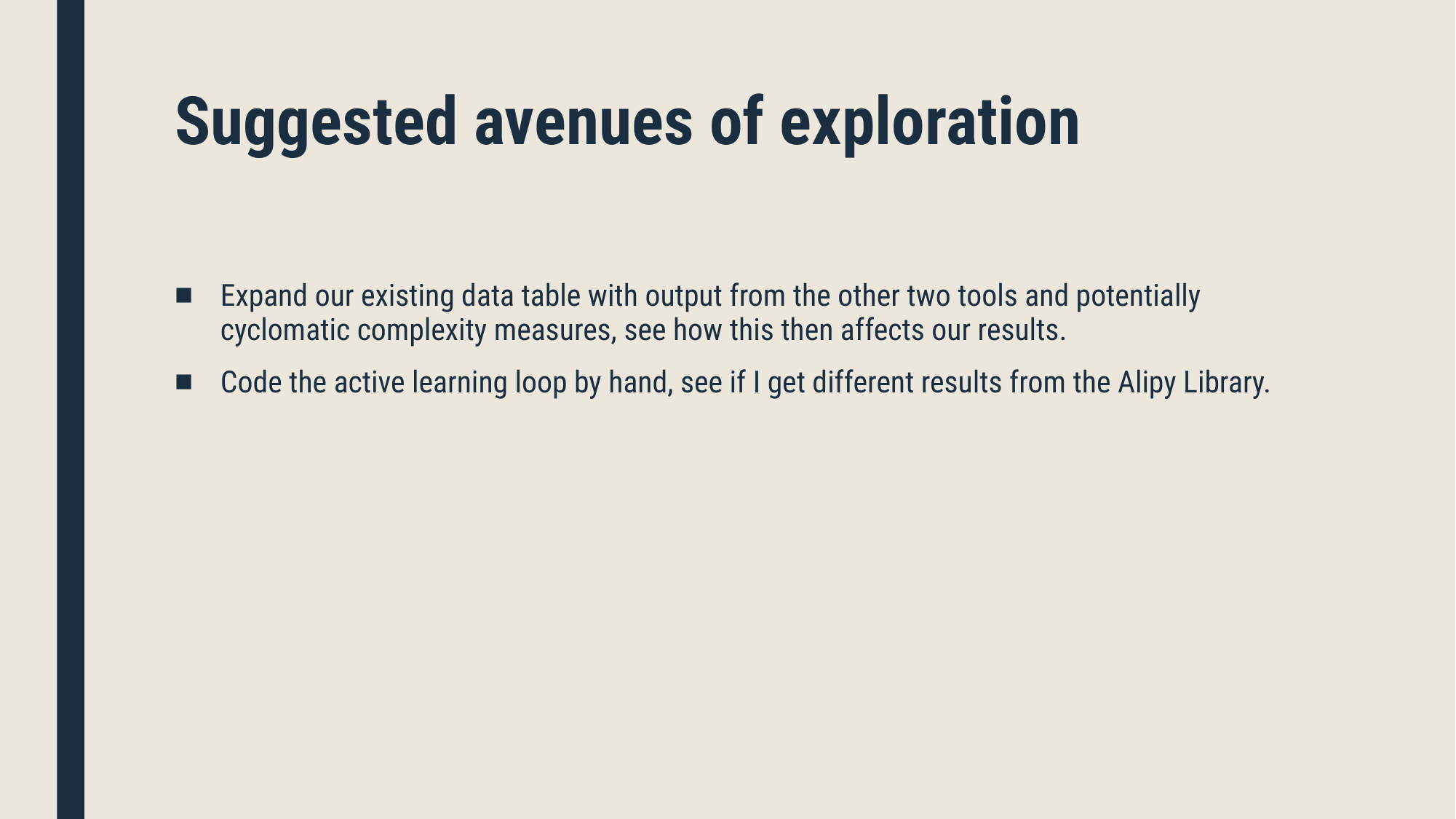

# Suggested avenues of exploration
Expand our existing data table with output from the other two tools and potentially cyclomatic complexity measures, see how this then affects our results.
Code the active learning loop by hand, see if I get different results from the Alipy Library.